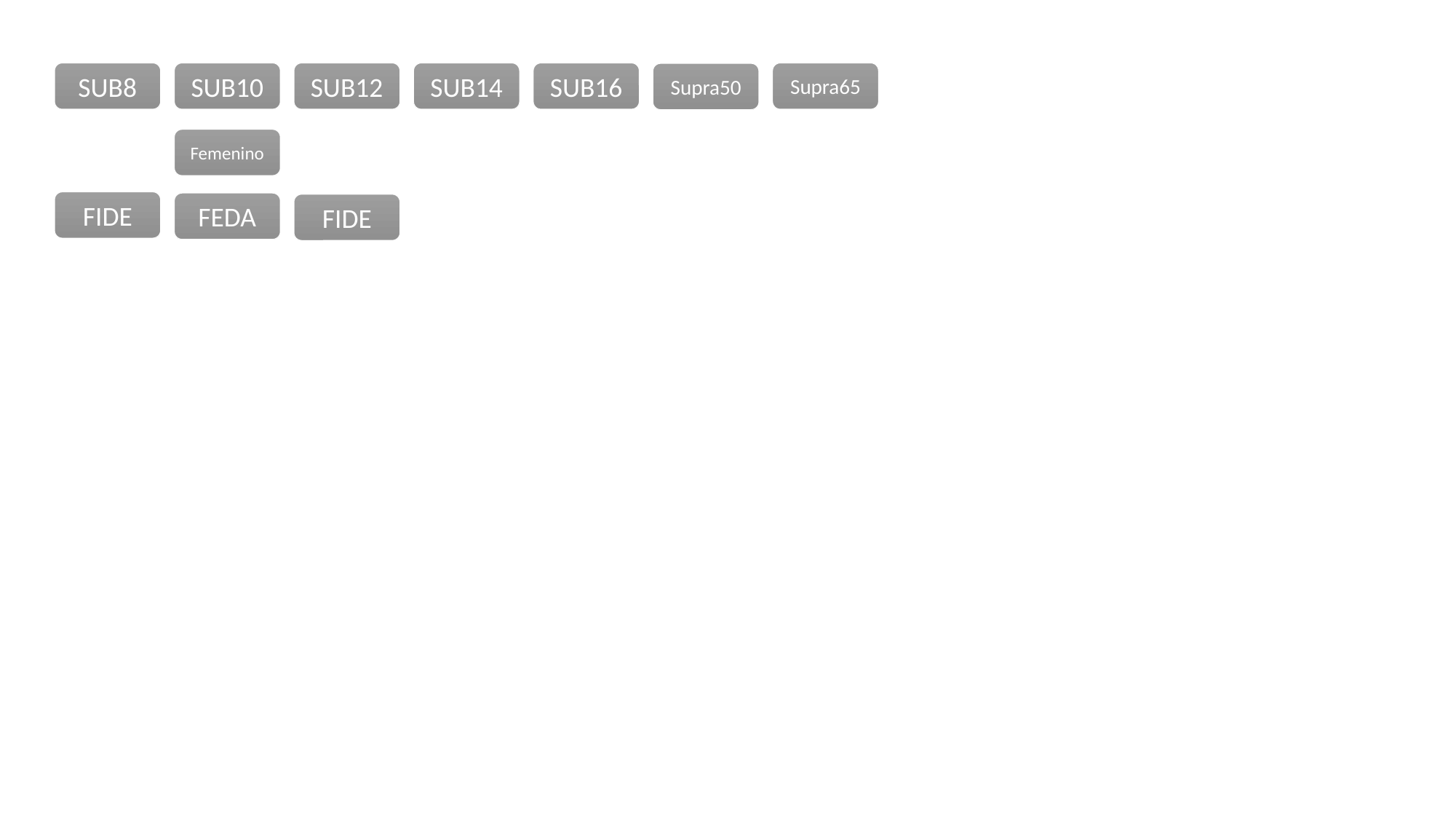

SUB8
SUB10
SUB12
SUB14
SUB16
Supra65
Supra50
Femenino
FIDE
FEDA
FIDE